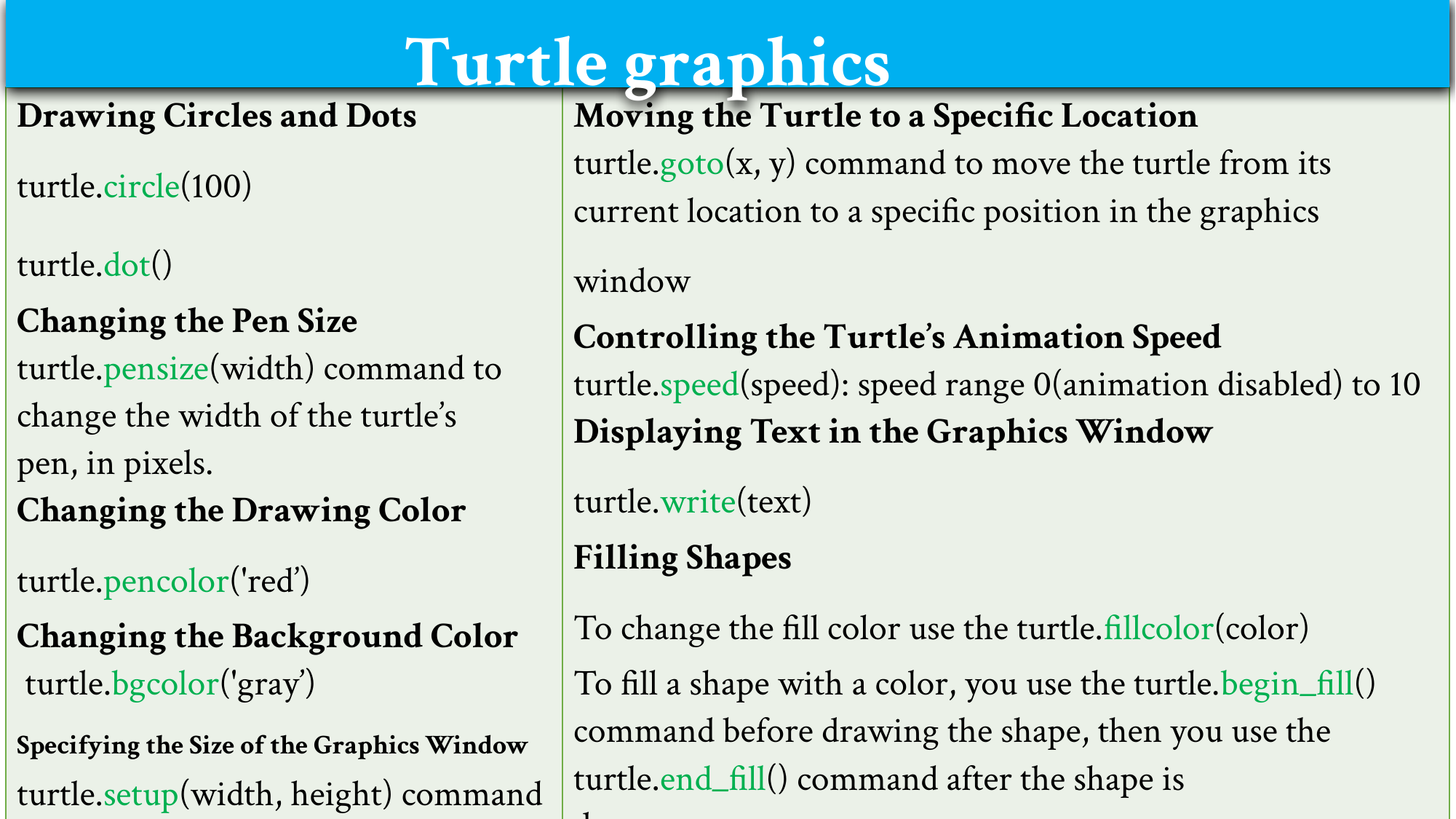

Turtle graphics

#
| Drawing Circles and Dots turtle.circle(100) turtle.dot() Changing the Pen Size turtle.pensize(width) command to change the width of the turtle’s pen, in pixels. Changing the Drawing Color turtle.pencolor('red’) Changing the Background Color turtle.bgcolor('gray’) Specifying the Size of the Graphics Window turtle.setup(width, height) command to specify a size for the graphics window turtle.setup(640, 480) | Moving the Turtle to a Specific Location turtle.goto(x, y) command to move the turtle from its current location to a specific position in the graphics window Controlling the Turtle’s Animation Speed turtle.speed(speed): speed range 0(animation disabled) to 10 Displaying Text in the Graphics Window turtle.write(text) Filling Shapes To change the fill color use the turtle.fillcolor(color) To fill a shape with a color, you use the turtle.begin\_fill() command before drawing the shape, then you use the turtle.end\_fill() command after the shape is drawn. |
| --- | --- |
5